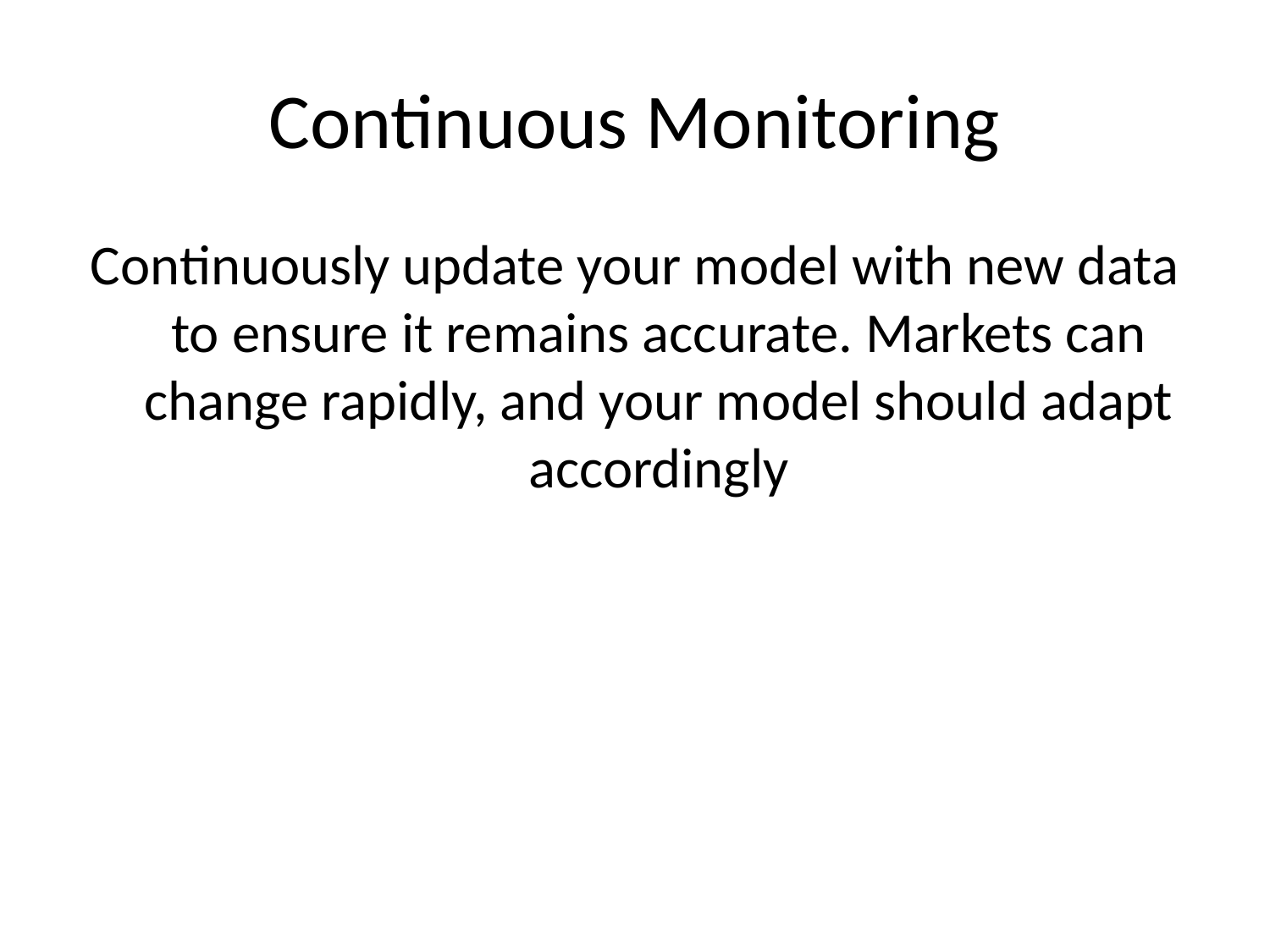

# Continuous Monitoring
Continuously update your model with new data to ensure it remains accurate. Markets can change rapidly, and your model should adapt accordingly